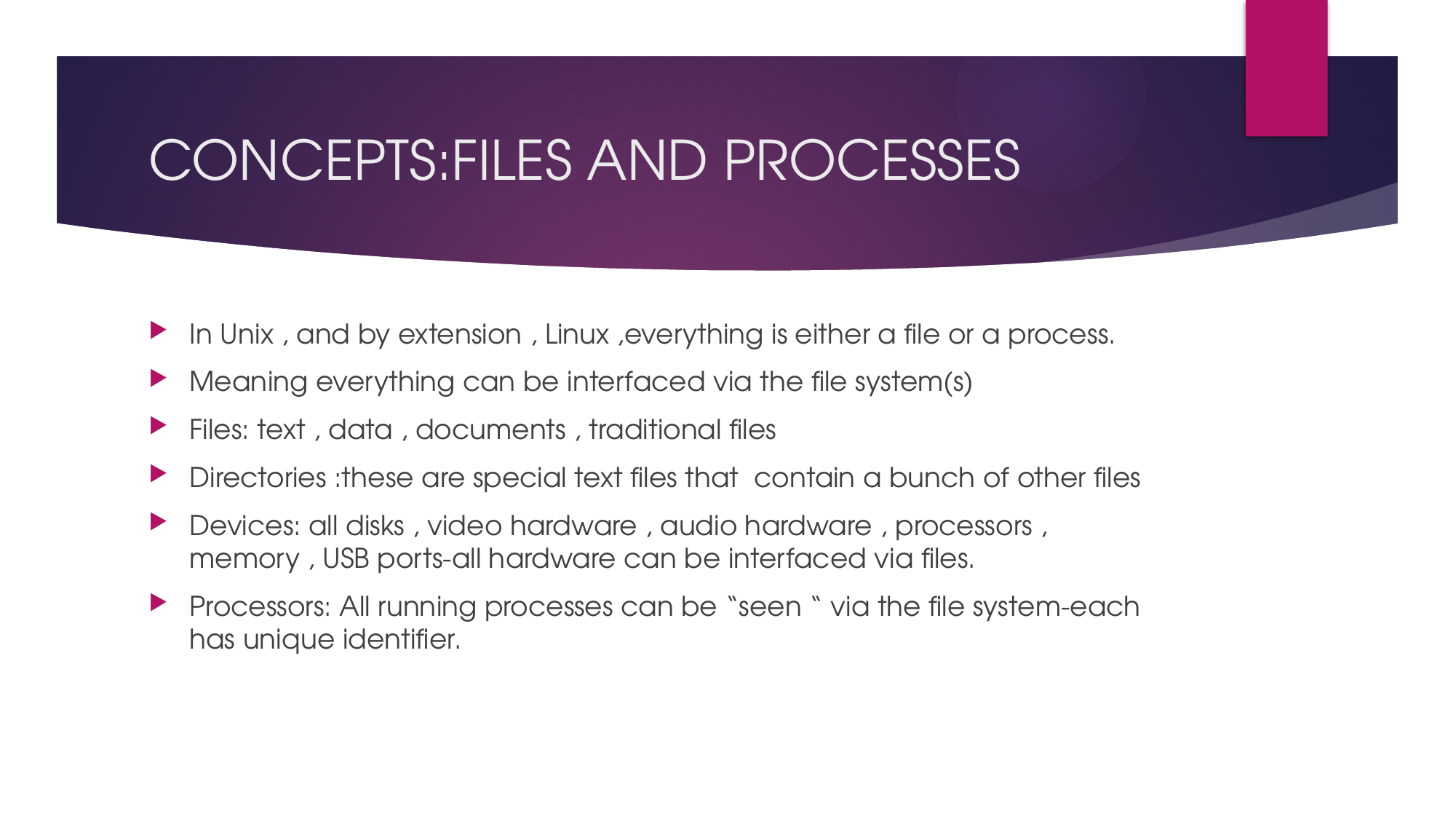

# CONCEPTS:FILES AND PROCESSES
In Unix , and by extension , Linux ,everything is either a file or a process.
Meaning everything can be interfaced via the file system(s)
Files: text , data , documents , traditional files
Directories :these are special text files that  contain a bunch of other files
Devices: all disks , video hardware , audio hardware , processors , memory , USB ports-all hardware can be interfaced via files.
Processors: All running processes can be “seen “ via the file system-each has unique identifier.